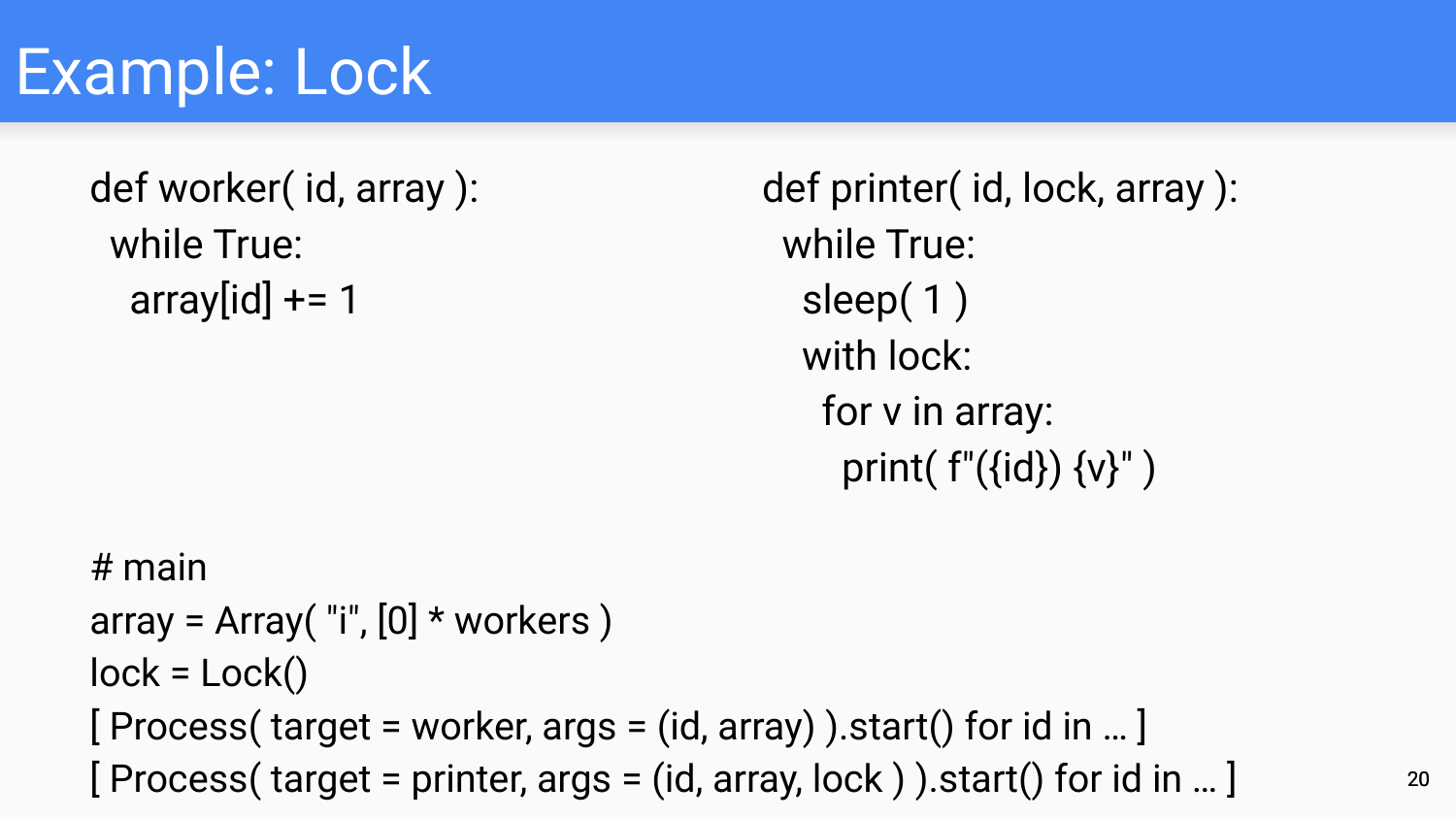

# Example: Lock
def worker( id, array ):
  while True:
    array[id] += 1

def printer( id, lock, array ):
  while True:
    sleep( 1 )
    with lock:
      for v in array:
        print( f"({id}) {v}" )

# main
array = Array( "i", [0] * workers )
lock = Lock()
[ Process( target = worker, args = (id, array) ).start() for id in … ]
[ Process( target = printer, args = (id, array, lock ) ).start() for id in … ]
20
20